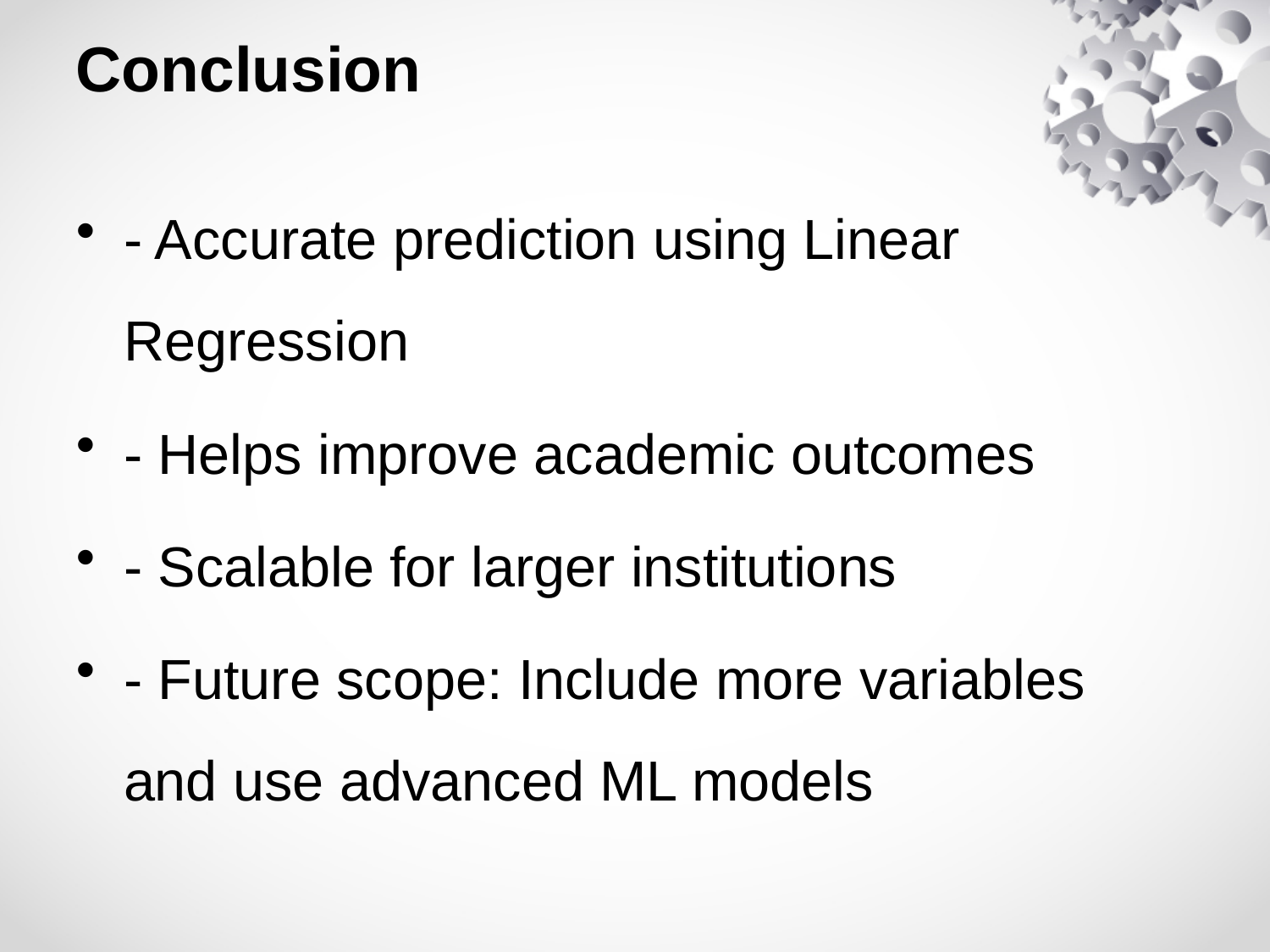

# Conclusion
- Accurate prediction using Linear Regression
- Helps improve academic outcomes
- Scalable for larger institutions
- Future scope: Include more variables and use advanced ML models